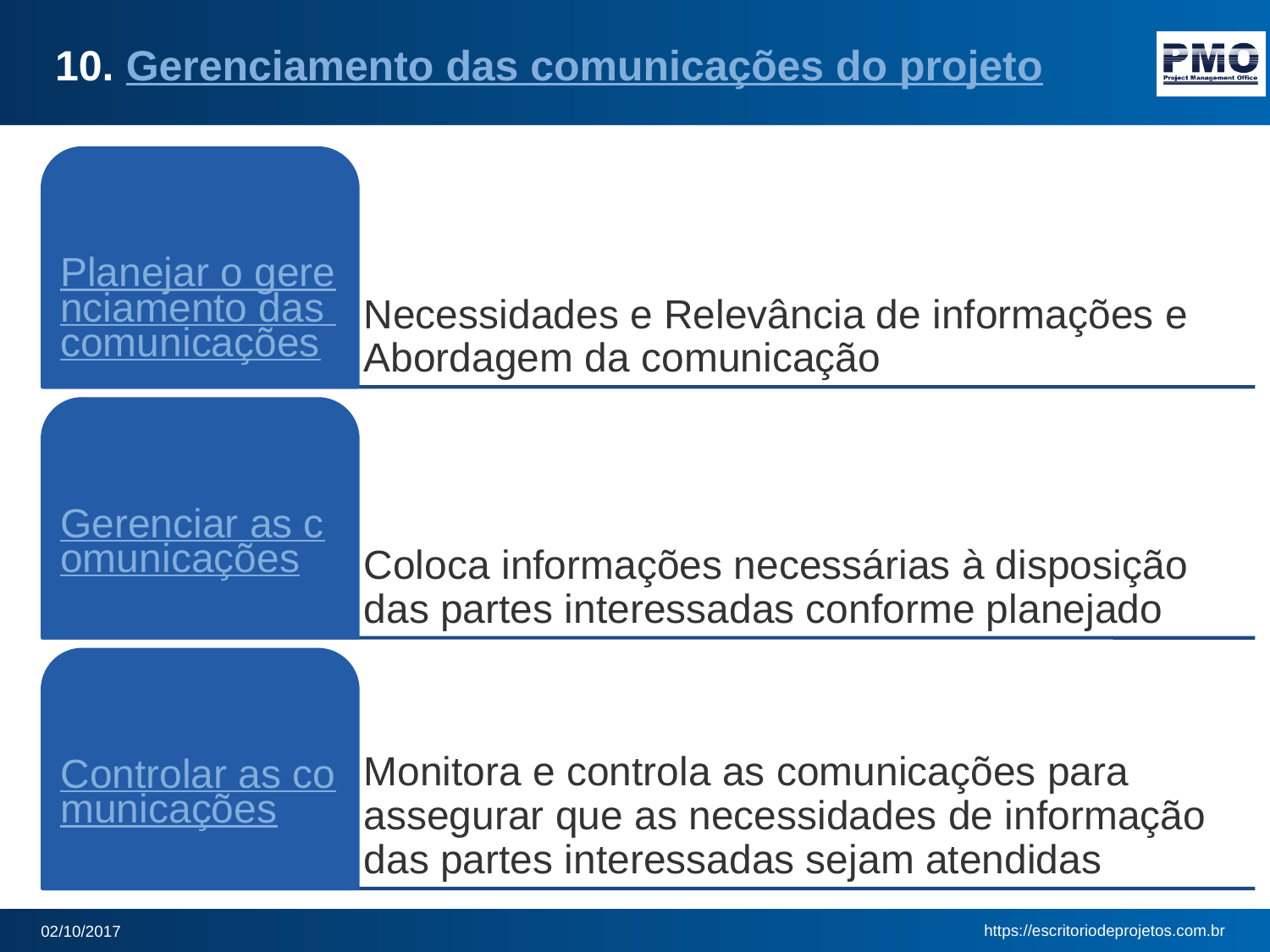

# 10. Gerenciamento das comunicações do projeto
Necessidades e Relevância de informações e Abordagem da comunicação
Planejar o gerenciamento das comunicações
Coloca informações necessárias à disposição das partes interessadas conforme planejado
Gerenciar as comunicações
Monitora e controla as comunicações para assegurar que as necessidades de informação das partes interessadas sejam atendidas
Controlar as comunicações